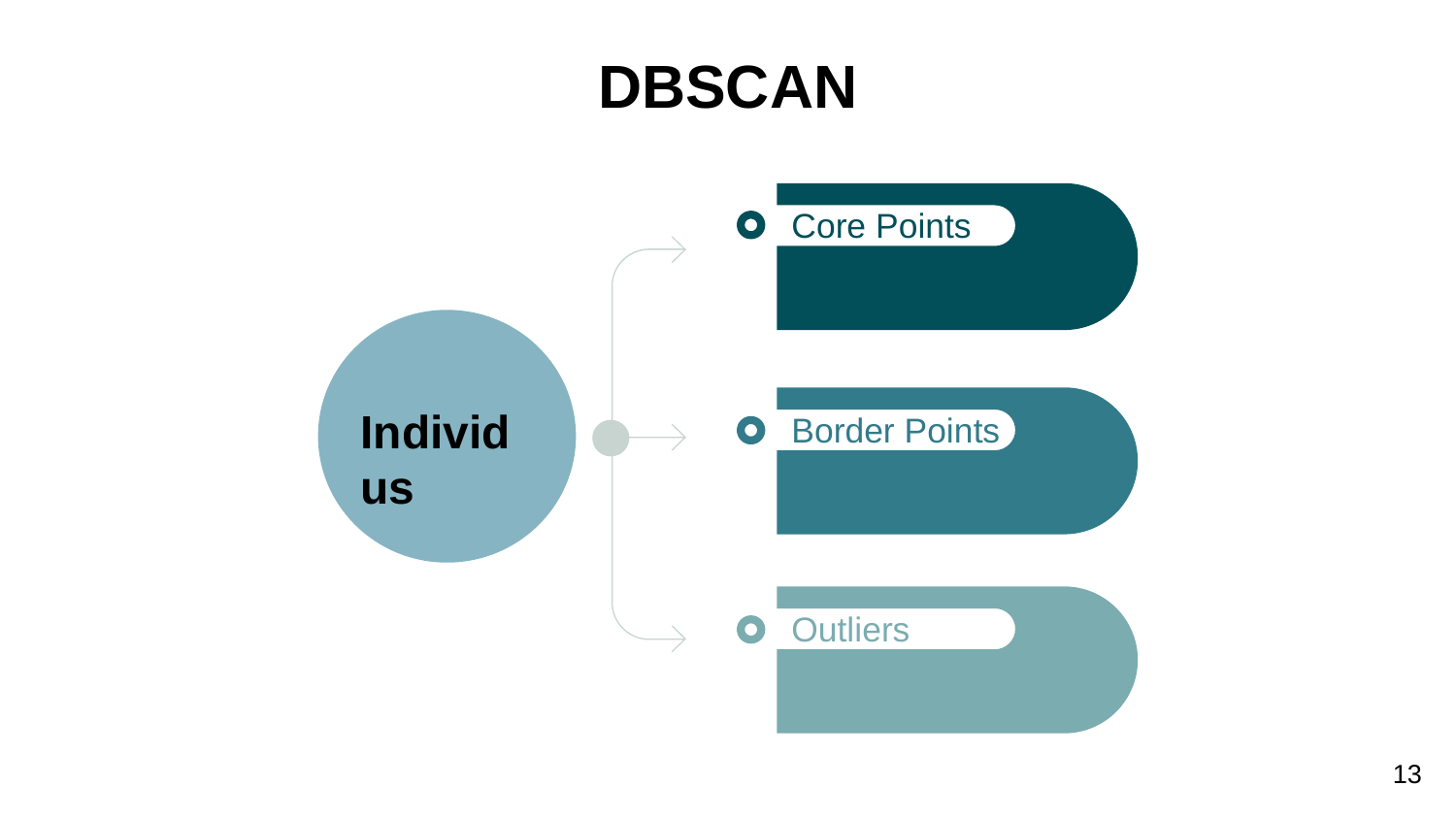

# DBSCAN

Core Points

Individus

Border Points

Outliers

13